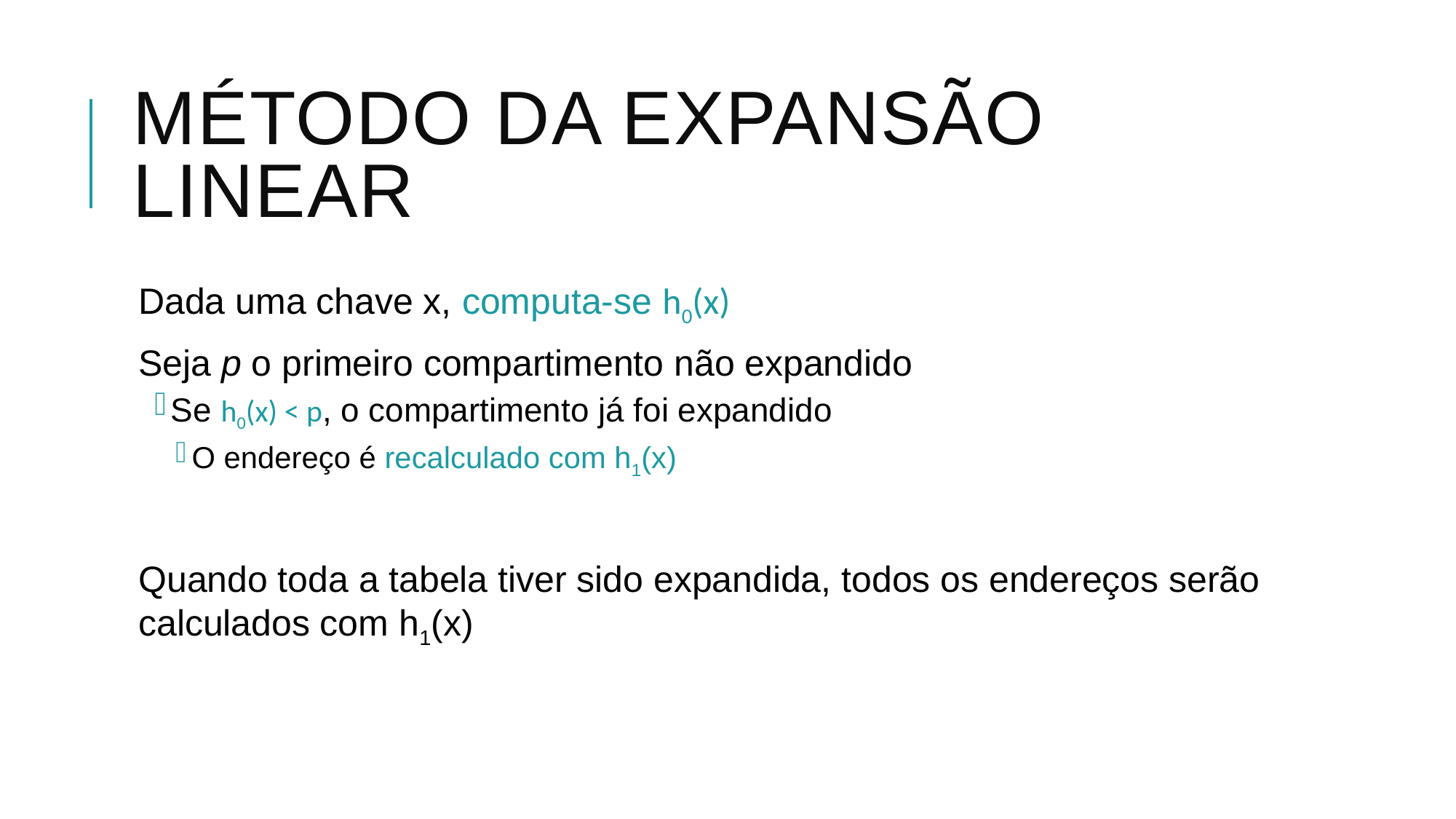

# MÉTODO DA EXPANSÃO LINEAR
Dada uma chave x, computa-se h0(x)
Seja p o primeiro compartimento não expandido
Se h0(x) < p, o compartimento já foi expandido
O endereço é recalculado com h1(x)

Quando toda a tabela tiver sido expandida, todos os endereços serão calculados com h1(x)